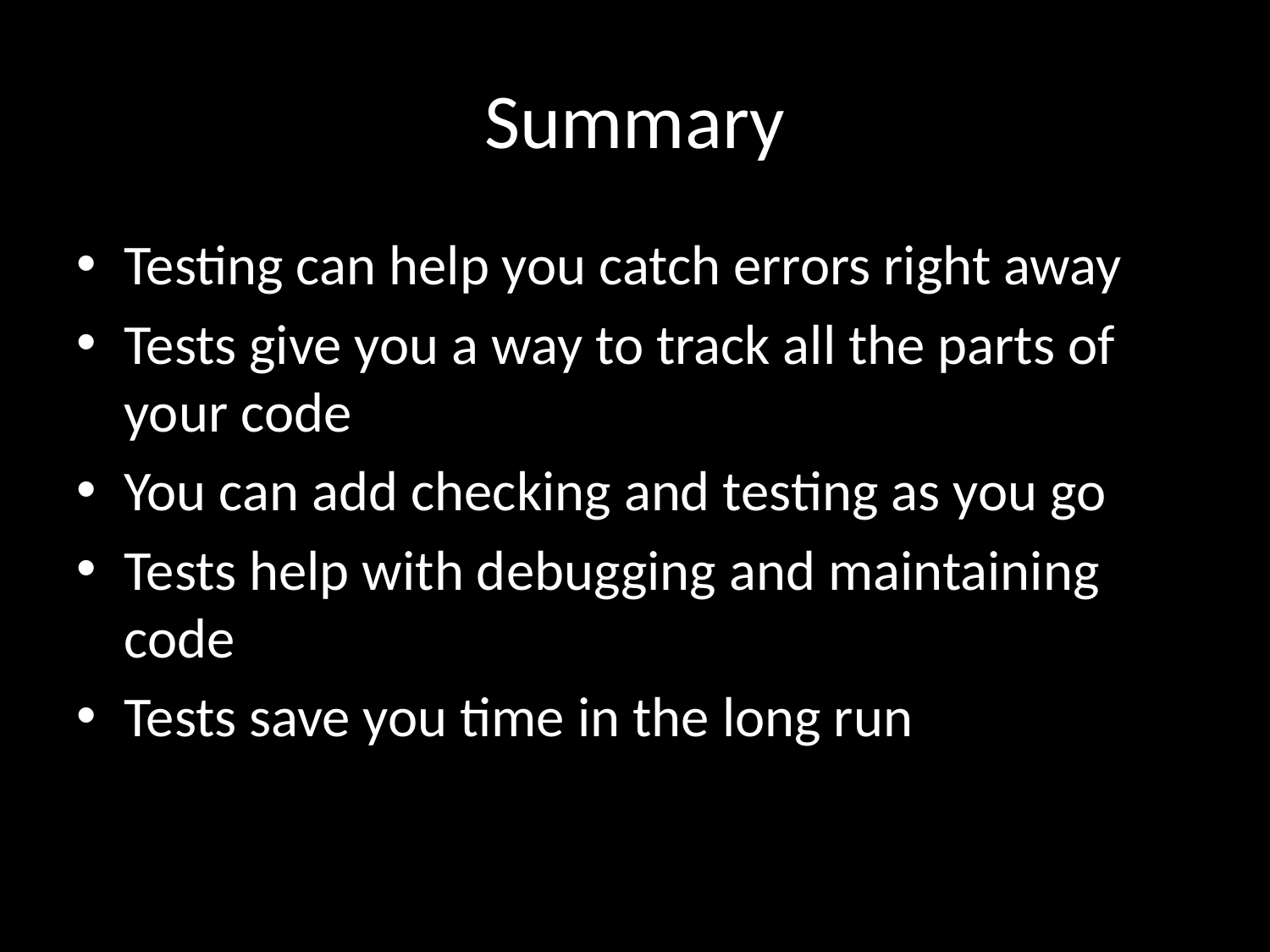

# Summary
Testing can help you catch errors right away
Tests give you a way to track all the parts of your code
You can add checking and testing as you go
Tests help with debugging and maintaining code
Tests save you time in the long run